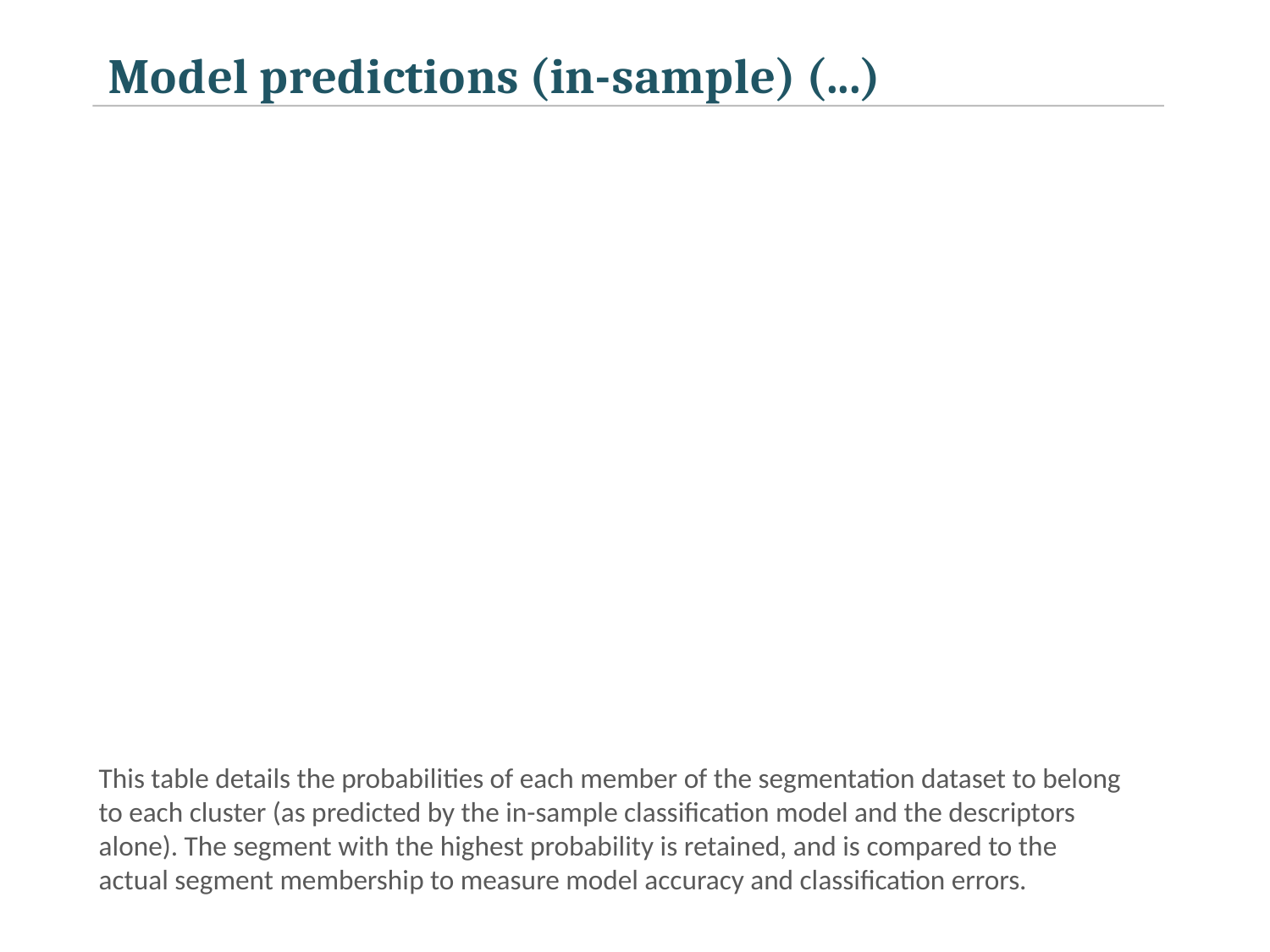

Model predictions (in-sample) (...)
This table details the probabilities of each member of the segmentation dataset to belong to each cluster (as predicted by the in-sample classification model and the descriptors alone). The segment with the highest probability is retained, and is compared to the actual segment membership to measure model accuracy and classification errors.